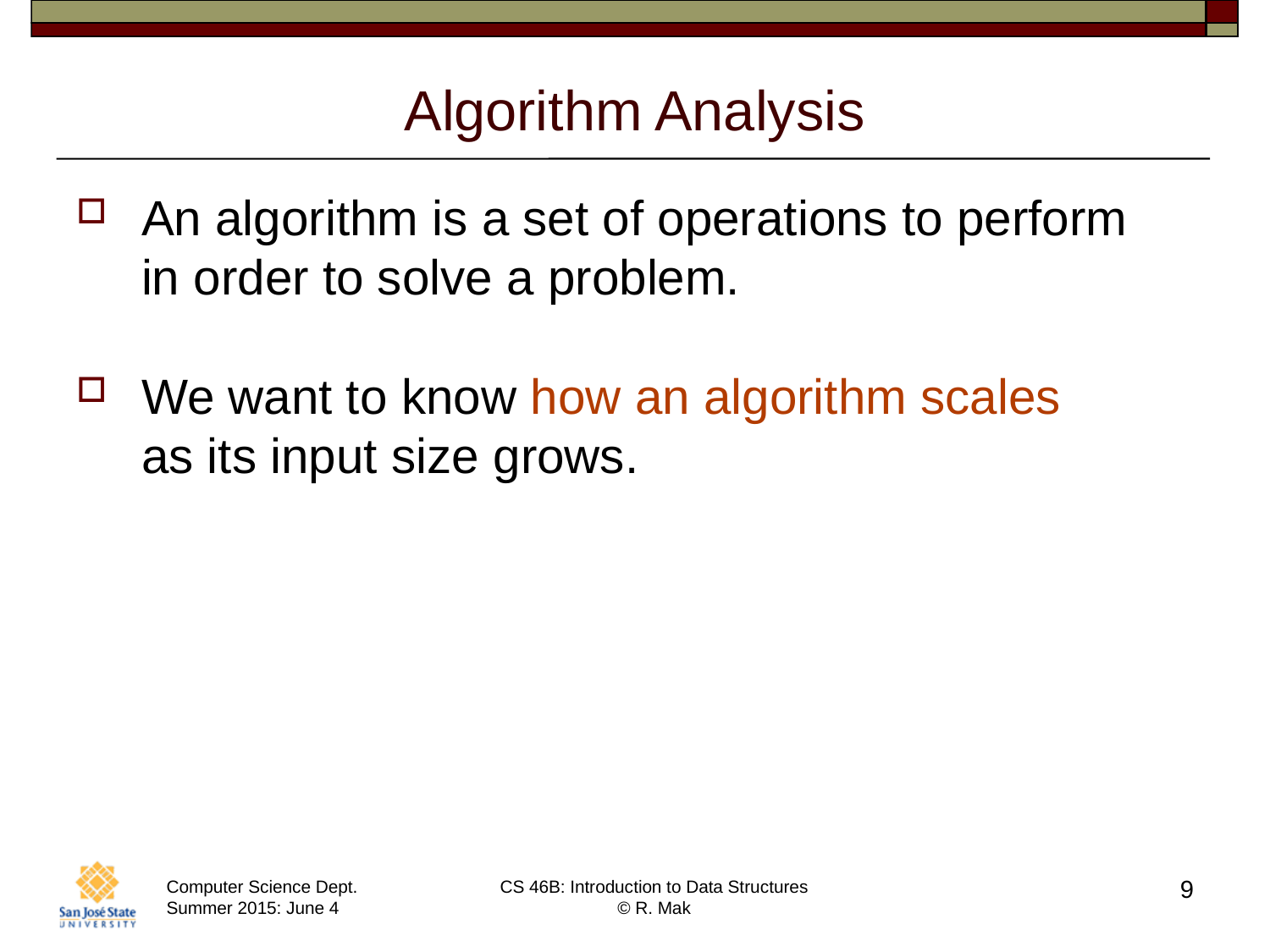

# Algorithm Analysis
An algorithm is a set of operations to perform
in order to solve a problem.

We want to know how an algorithm scales
as its input size grows.
9